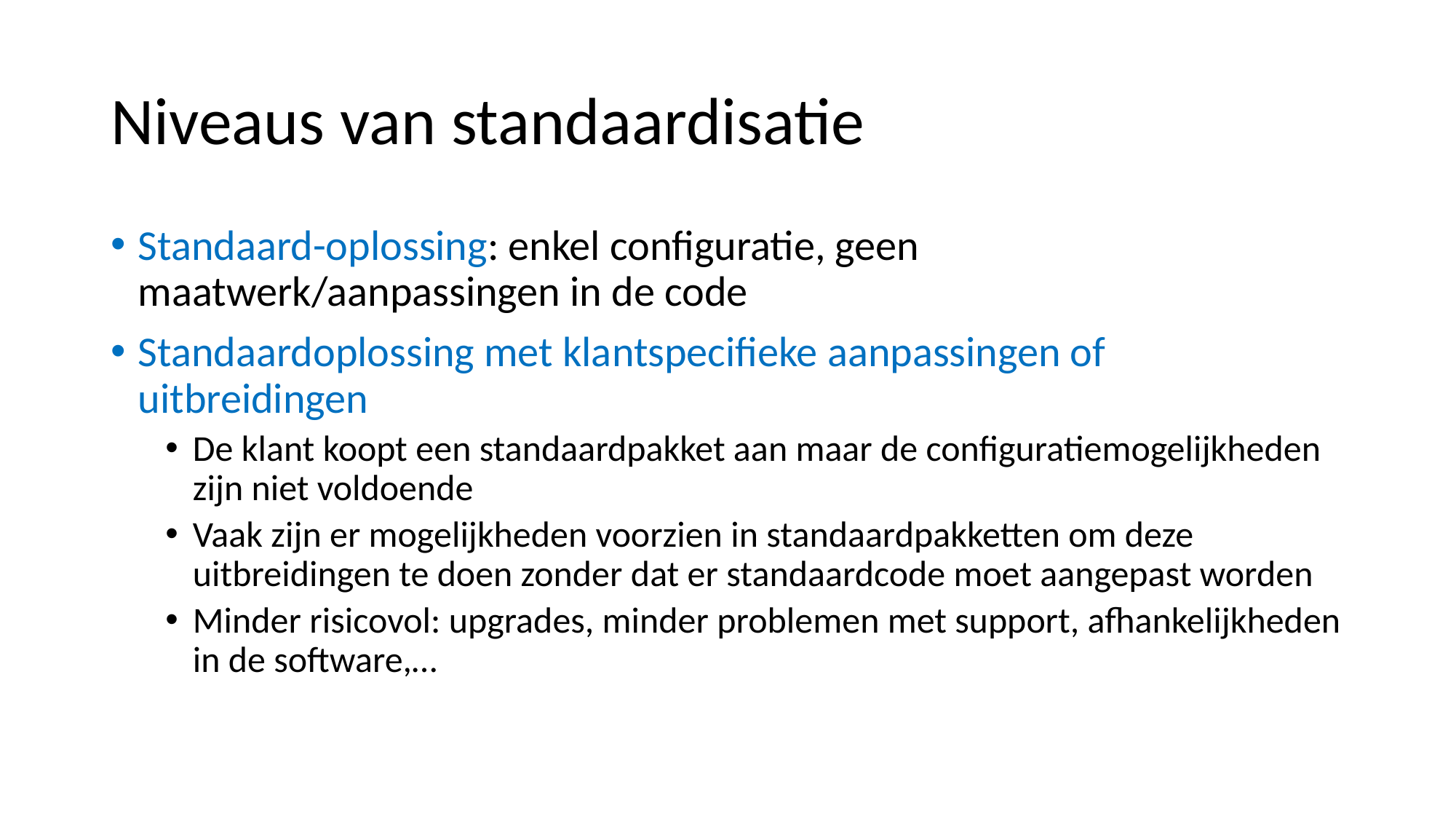

# Niveaus van standaardisatie
Standaard-oplossing: enkel configuratie, geen maatwerk/aanpassingen in de code
Standaardoplossing met klantspecifieke aanpassingen of uitbreidingen
De klant koopt een standaardpakket aan maar de configuratiemogelijkheden zijn niet voldoende
Vaak zijn er mogelijkheden voorzien in standaardpakketten om deze uitbreidingen te doen zonder dat er standaardcode moet aangepast worden
Minder risicovol: upgrades, minder problemen met support, afhankelijkheden in de software,…